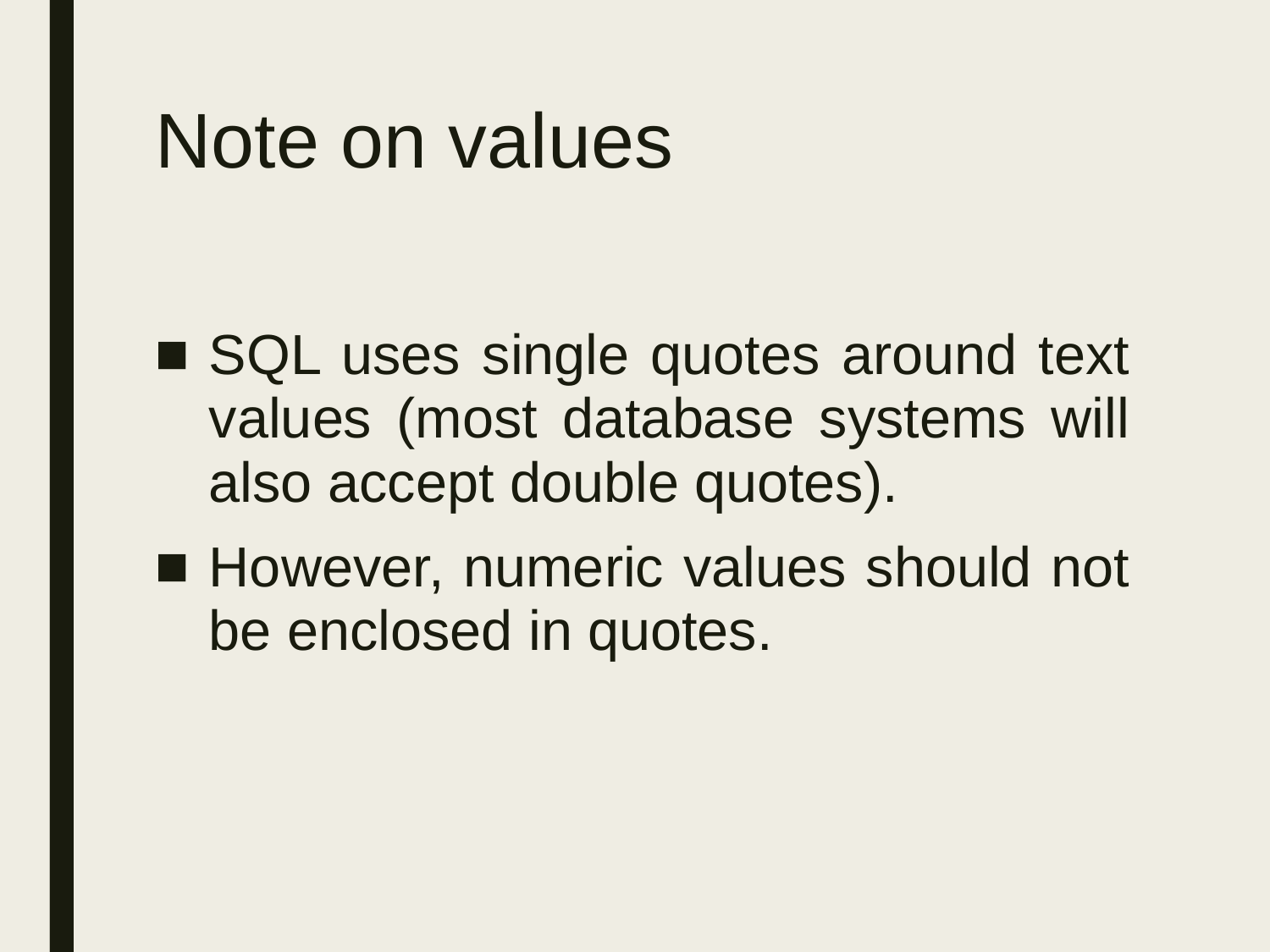

# Note on values
SQL uses single quotes around text values (most database systems will also accept double quotes).
However, numeric values should not be enclosed in quotes.